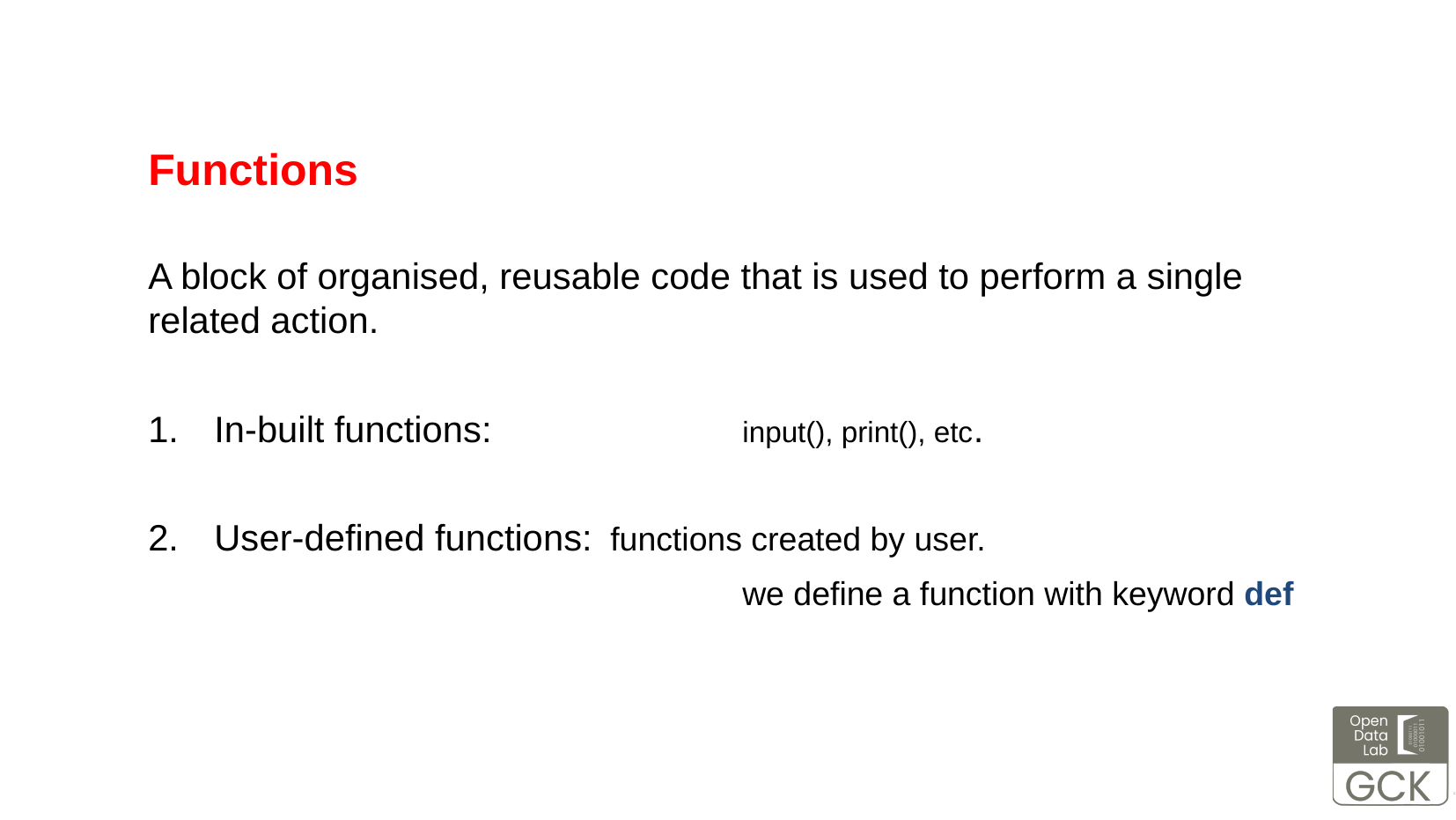

Functions

A block of organised, reusable code that is used to perform a single related action.

In-built functions: 		input(), print(), etc.

User-defined functions: 	functions created by user.
			we define a function with keyword def